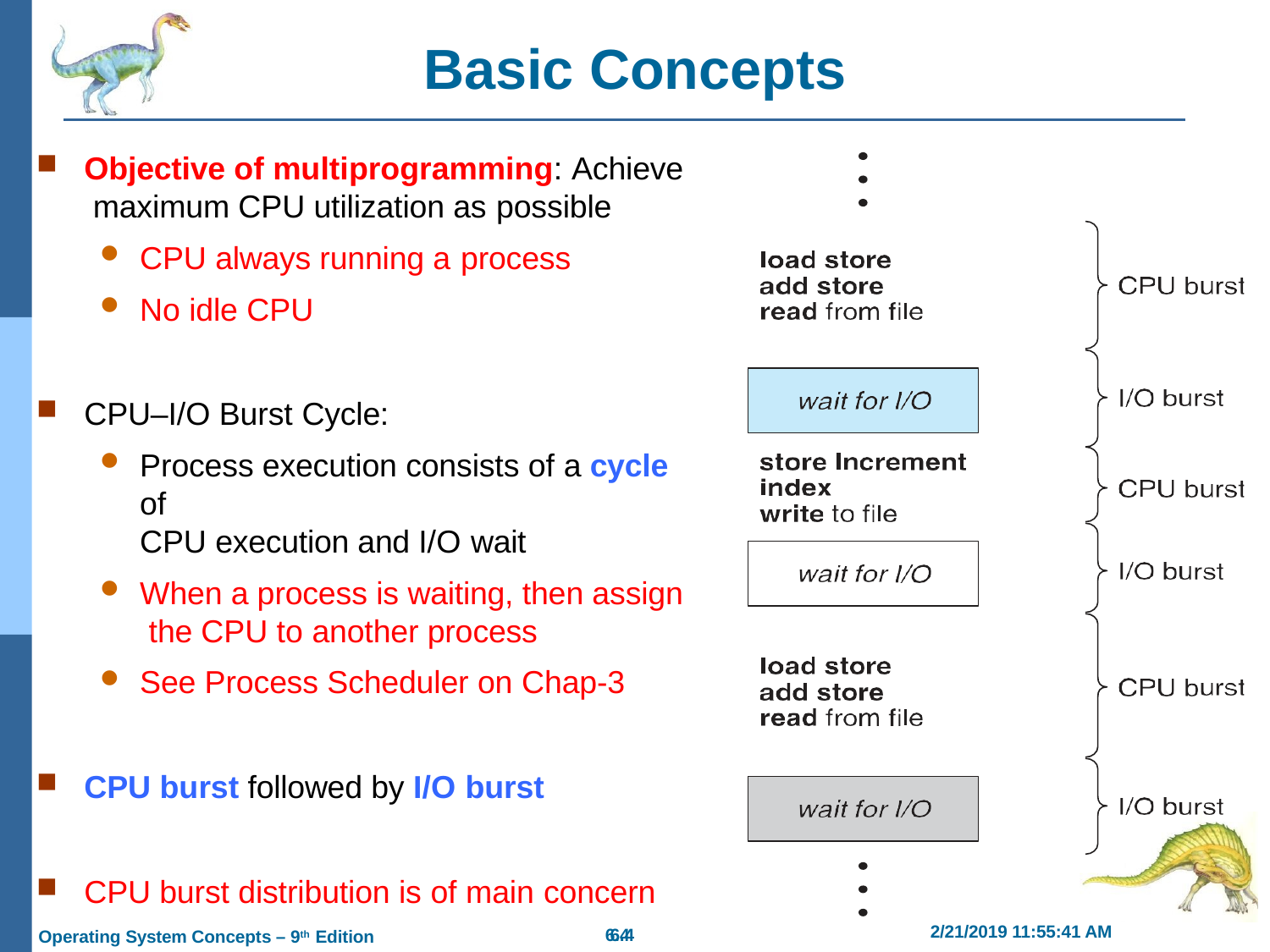

# Basic Concepts
Objective of multiprogramming: Achieve  maximum CPU utilization as possible
CPU always running a process
No idle CPU

CPU–I/O Burst Cycle:
Process execution consists of a cycle of
CPU execution and I/O wait
When a process is waiting, then assign  the CPU to another process
See Process Scheduler on Chap-3

CPU burst followed by I/O burst

CPU burst distribution is of main concern

2/21/2019 11:55:41 AM
6.4
6.4
Operating System Concepts – 9th Edition